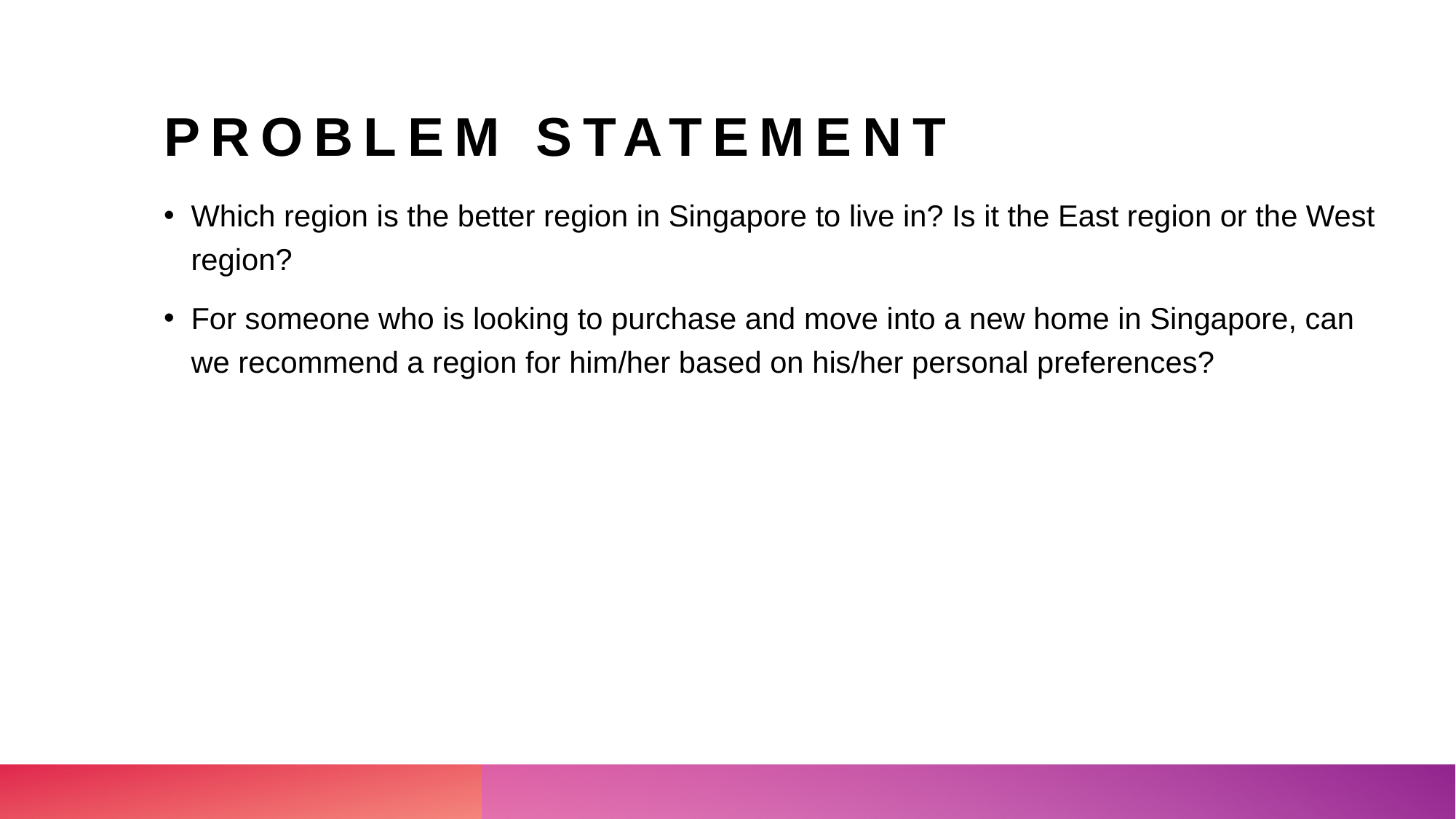

# Problem statement
Which region is the better region in Singapore to live in? Is it the East region or the West region?
For someone who is looking to purchase and move into a new home in Singapore, can we recommend a region for him/her based on his/her personal preferences?